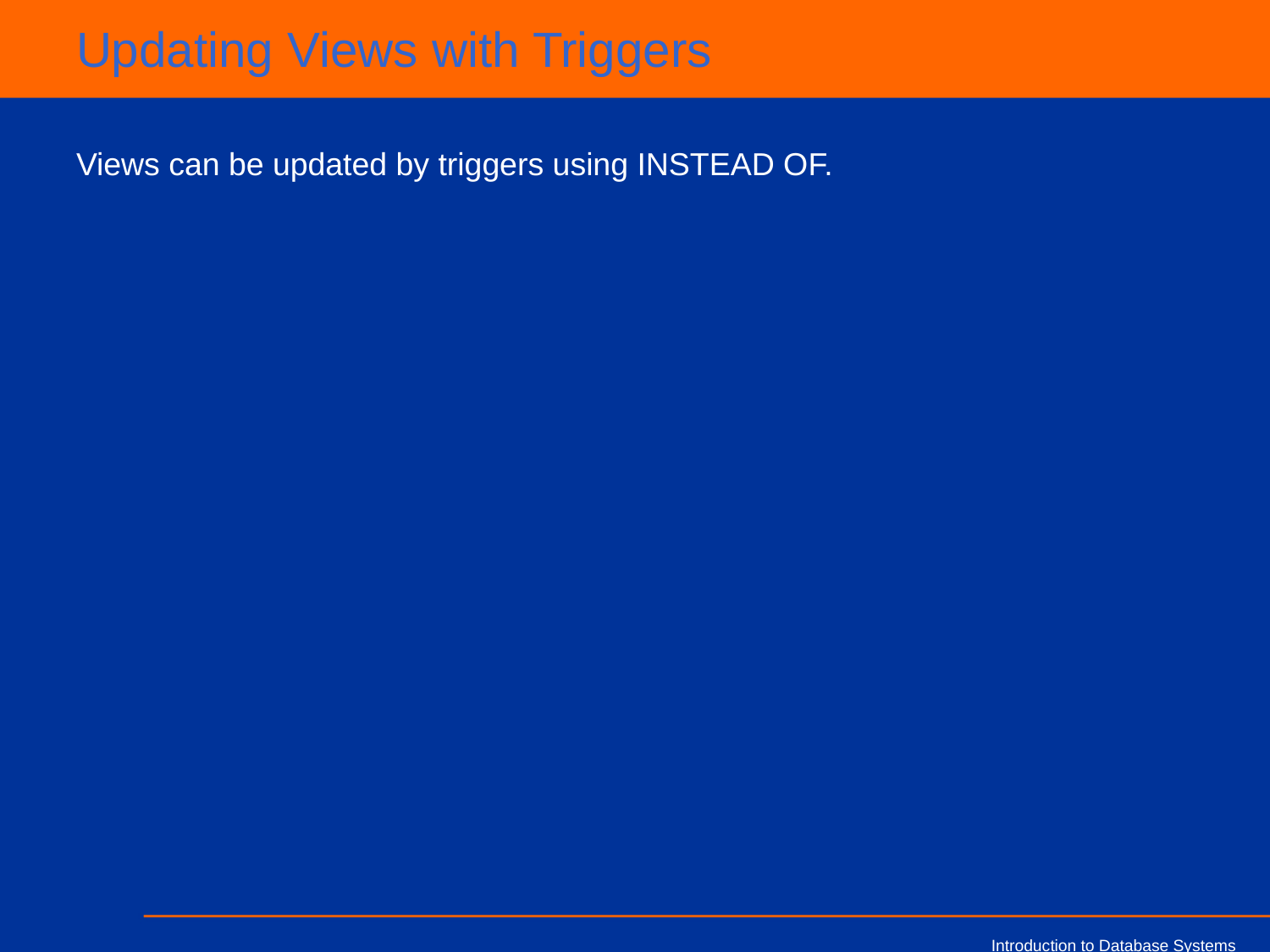

# Updating Views with Triggers
Views can be updated by triggers using INSTEAD OF.
Introduction to Database Systems